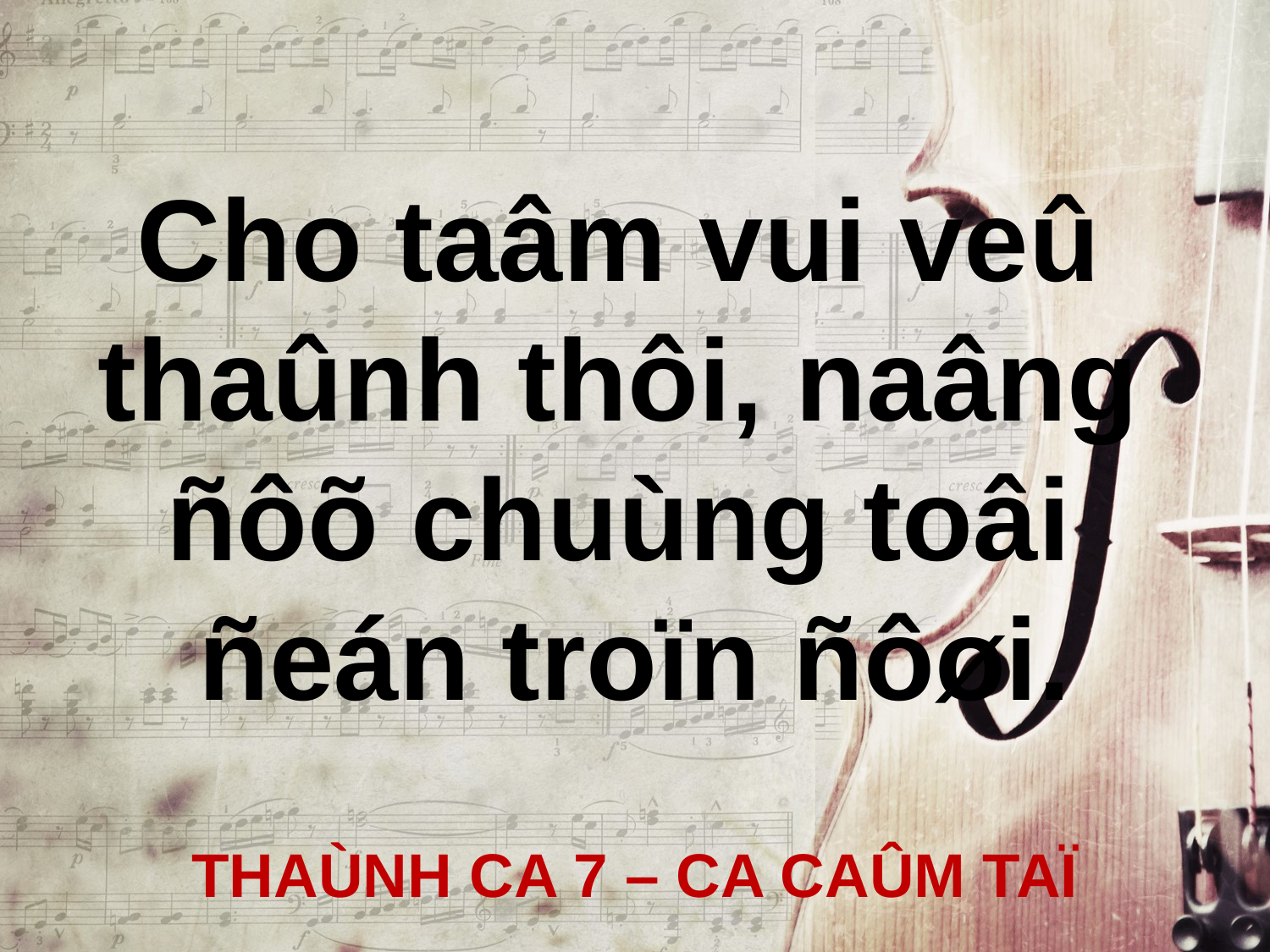

Cho taâm vui veû
thaûnh thôi, naâng
ñôõ chuùng toâi
ñeán troïn ñôøi.
THAÙNH CA 7 – CA CAÛM TAÏ